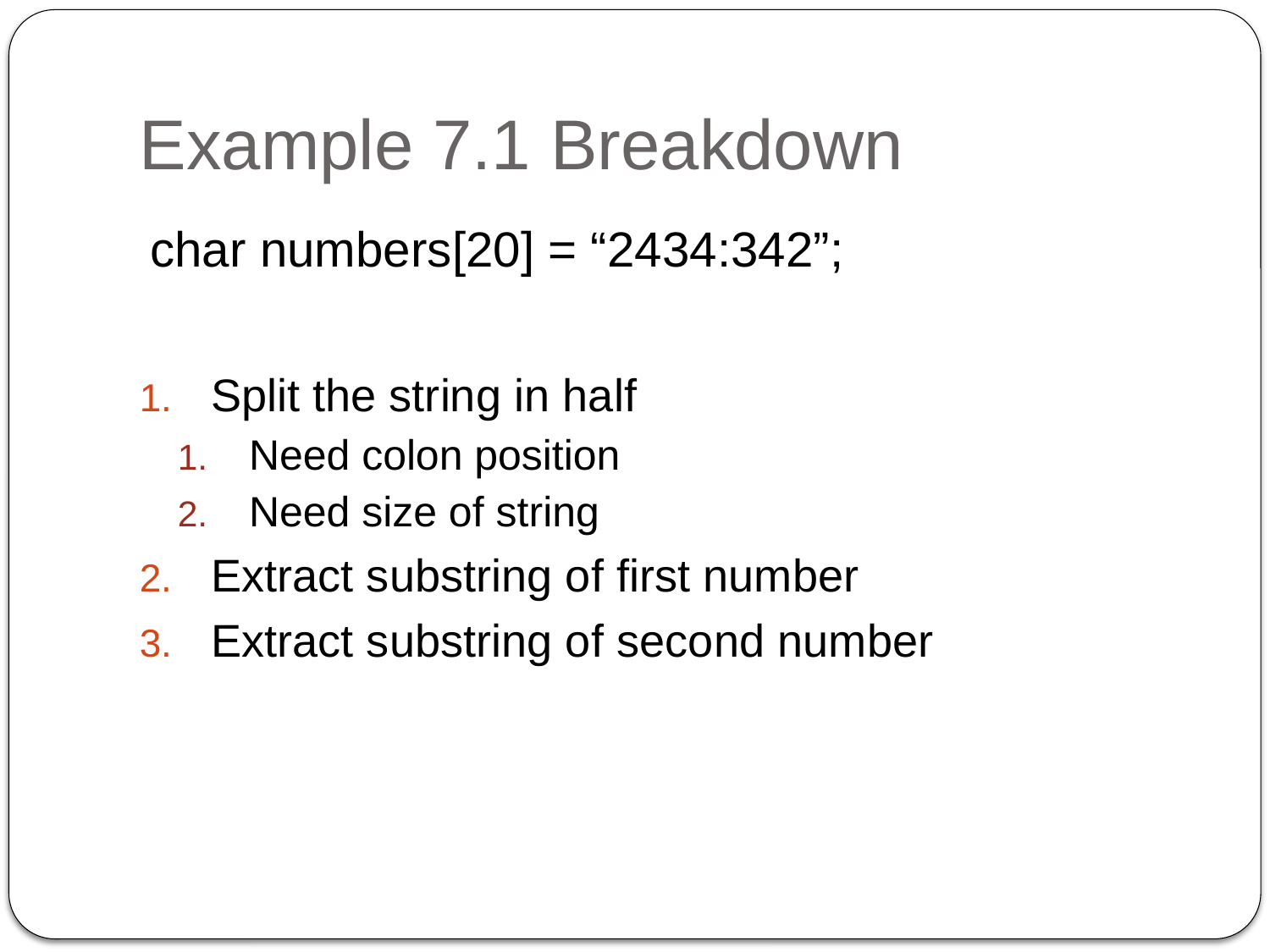

# Example 7.1 Breakdown
char numbers[20] = “2434:342”;
Split the string in half
Need colon position
Need size of string
Extract substring of first number
Extract substring of second number